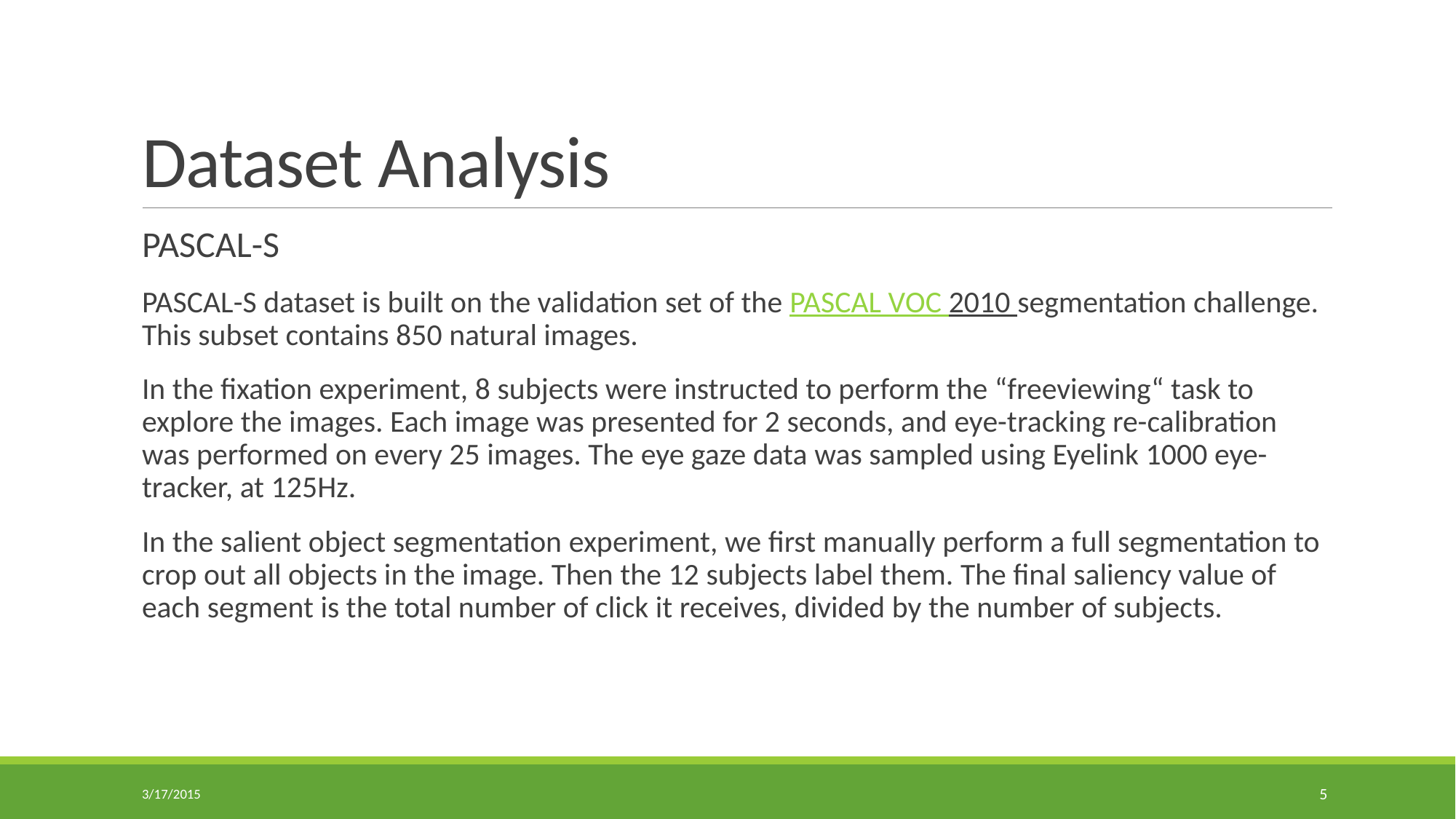

# Dataset Analysis
PASCAL-S
PASCAL-S dataset is built on the validation set of the PASCAL VOC 2010 segmentation challenge. This subset contains 850 natural images.
In the fixation experiment, 8 subjects were instructed to perform the “freeviewing“ task to explore the images. Each image was presented for 2 seconds, and eye-tracking re-calibration was performed on every 25 images. The eye gaze data was sampled using Eyelink 1000 eye-tracker, at 125Hz.
In the salient object segmentation experiment, we first manually perform a full segmentation to crop out all objects in the image. Then the 12 subjects label them. The final saliency value of each segment is the total number of click it receives, divided by the number of subjects.
3/17/2015
5